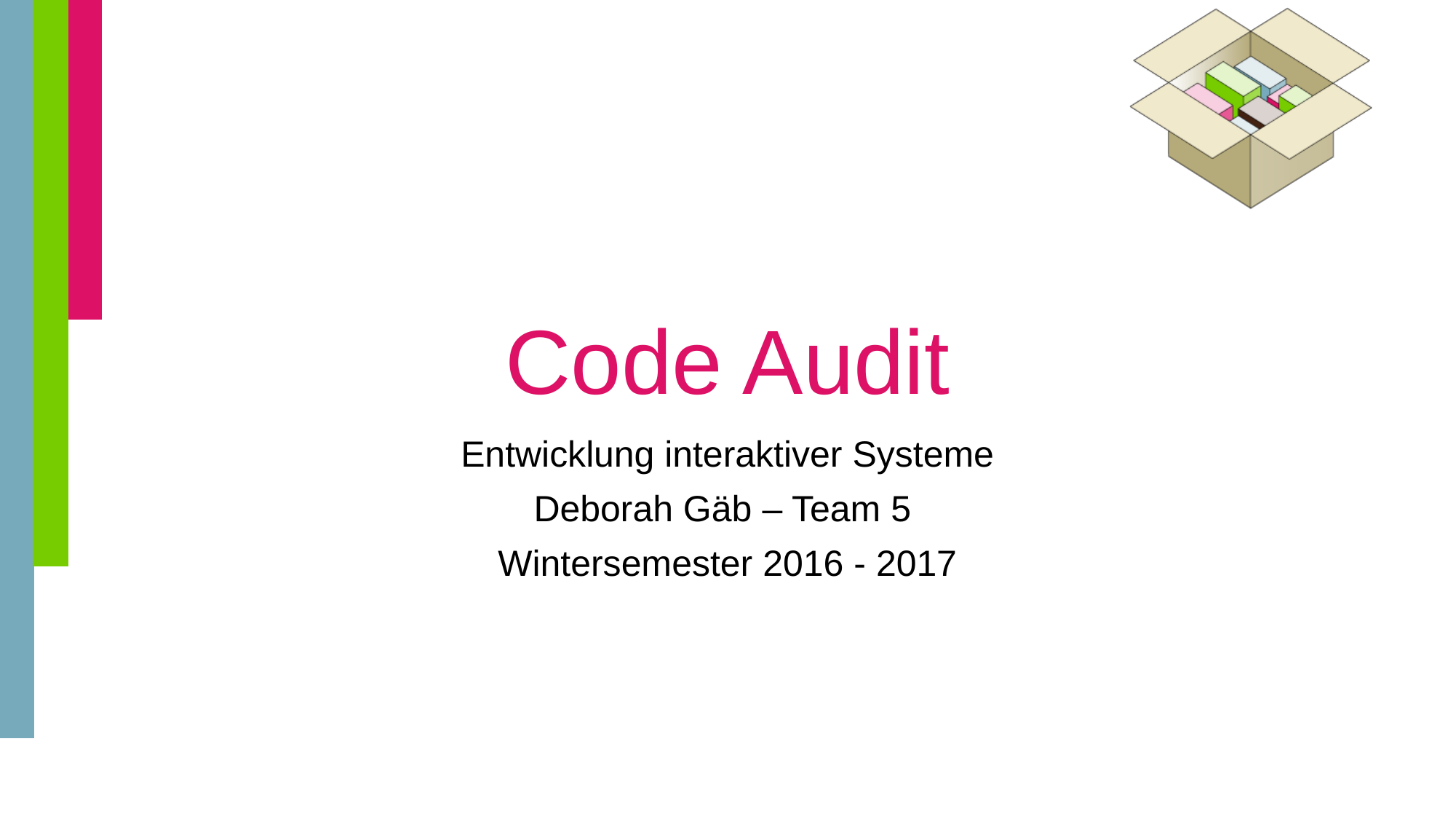

# Code Audit
Entwicklung interaktiver Systeme
Deborah Gäb – Team 5
Wintersemester 2016 - 2017